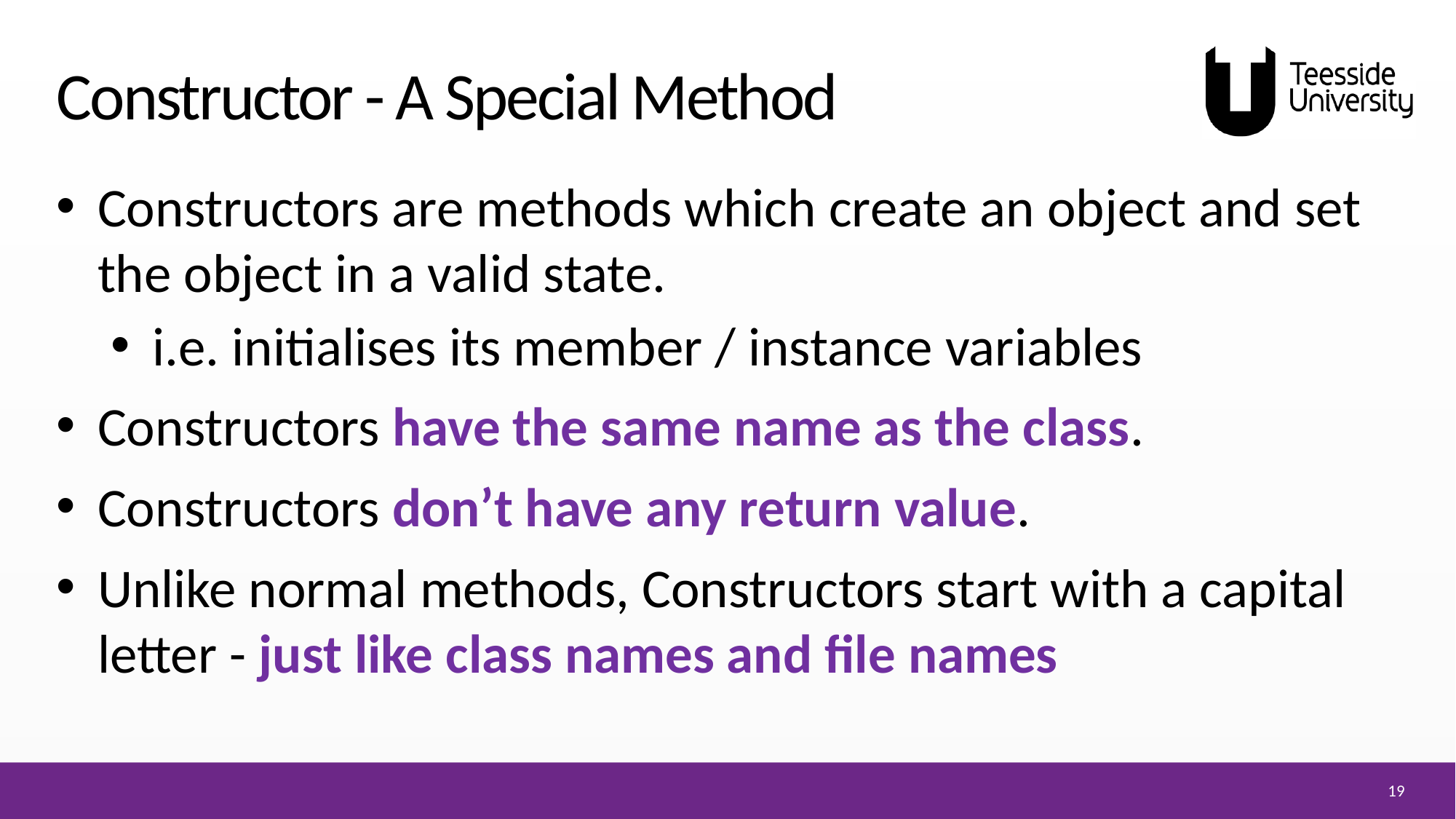

# Constructor - A Special Method
Constructors are methods which create an object and set the object in a valid state.
i.e. initialises its member / instance variables
Constructors have the same name as the class.
Constructors don’t have any return value.
Unlike normal methods, Constructors start with a capital letter - just like class names and file names
19